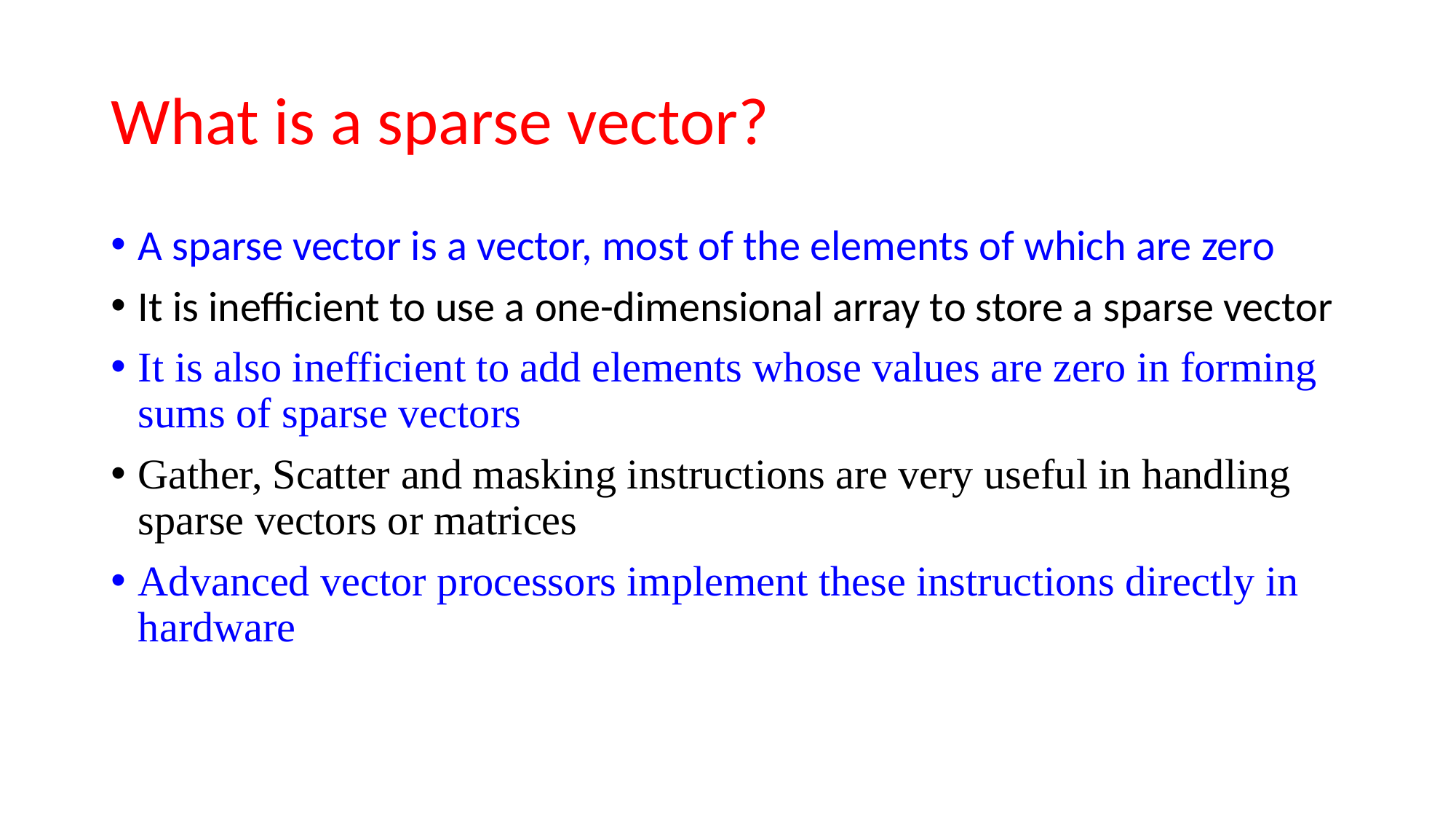

# What is a sparse vector?
A sparse vector is a vector, most of the elements of which are zero
It is inefficient to use a one-dimensional array to store a sparse vector
It is also inefficient to add elements whose values are zero in forming sums of sparse vectors
Gather, Scatter and masking instructions are very useful in handling sparse vectors or matrices
Advanced vector processors implement these instructions directly in hardware